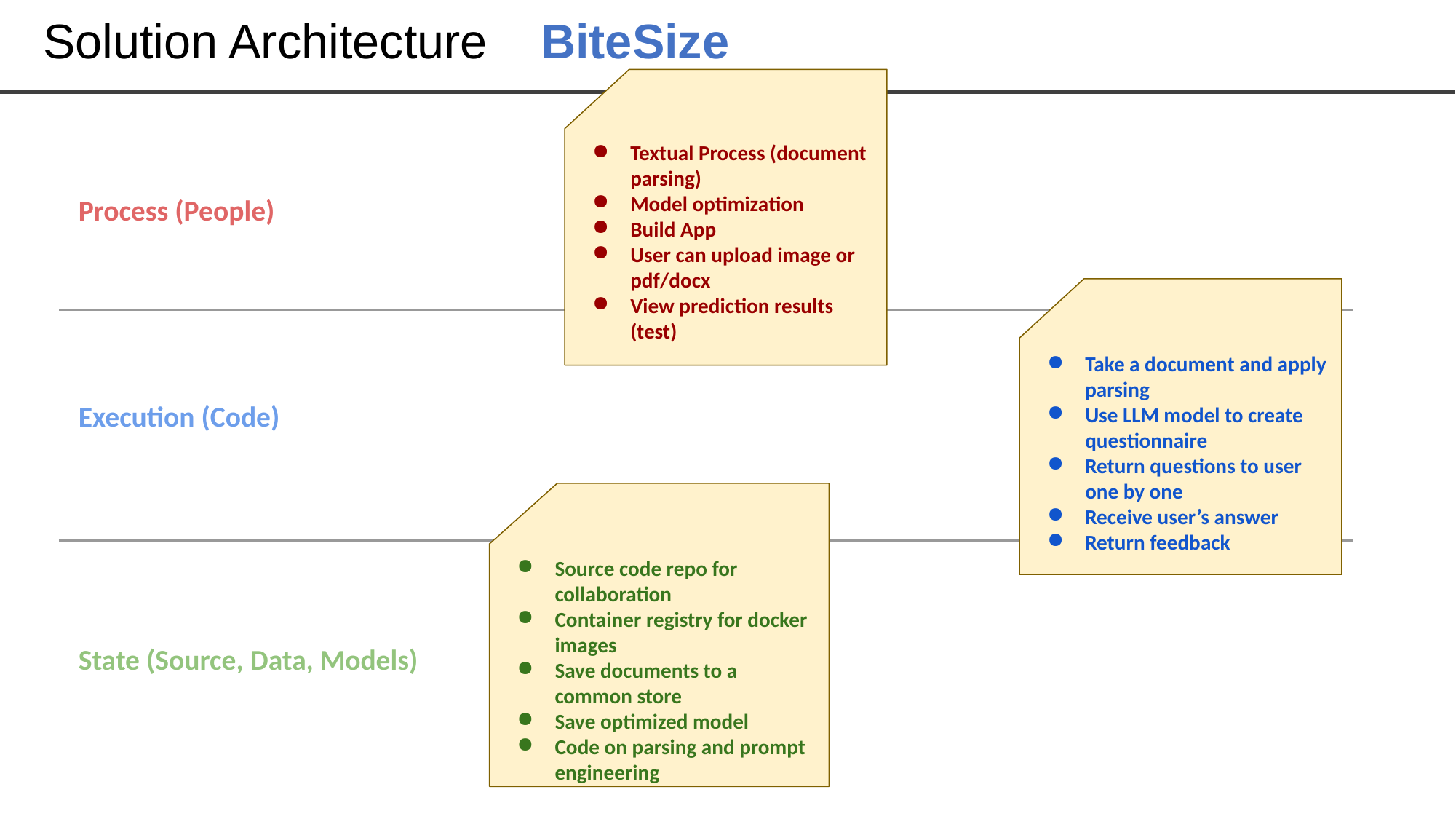

# Solution Architecture
BiteSize
Textual Process (document parsing)
Model optimization
Build App
User can upload image or pdf/docx
View prediction results (test)
Process (People)

Take a document and apply parsing
Use LLM model to create questionnaire
Return questions to user one by one
Receive user’s answer
Return feedback
Execution (Code)
Source code repo for collaboration
Container registry for docker images
Save documents to a common store
Save optimized model
Code on parsing and prompt engineering
State (Source, Data, Models)